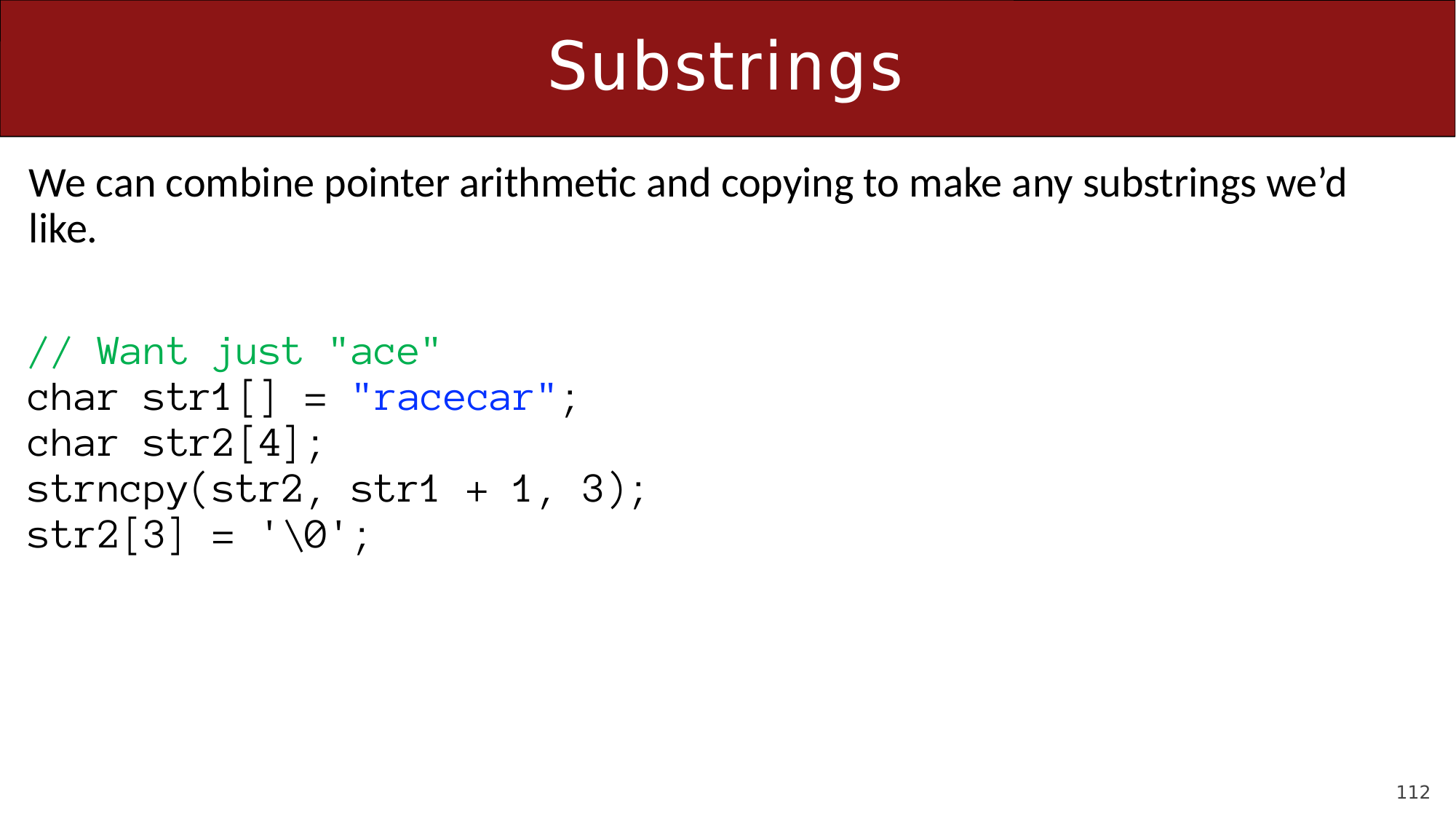

# Substrings
We can combine pointer arithmetic and copying to make any substrings we’d like.

// Want just "ace"
char str1[] = "racecar";
char str2[4];
strncpy(str2, str1 + 1, 3);
str2[3] = '\0';